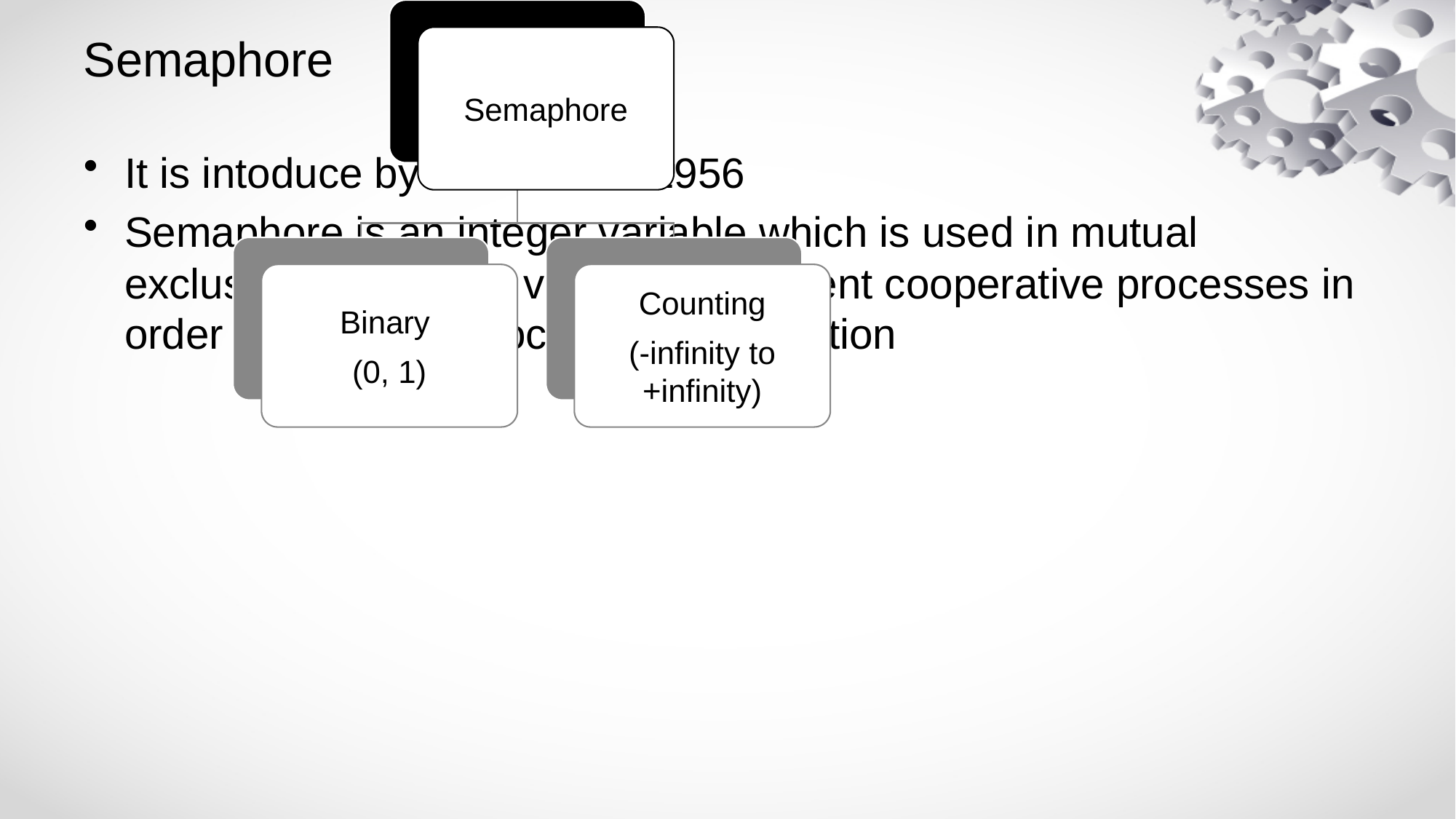

# Semaphore
It is intoduce by DiJisktra in 1956
Semaphore is an integer variable which is used in mutual exclusive manner by various concurrent cooperative processes in order to acheived process syncronization
Semaphore
Binary
(0, 1)
Counting
(-infinity to +infinity)